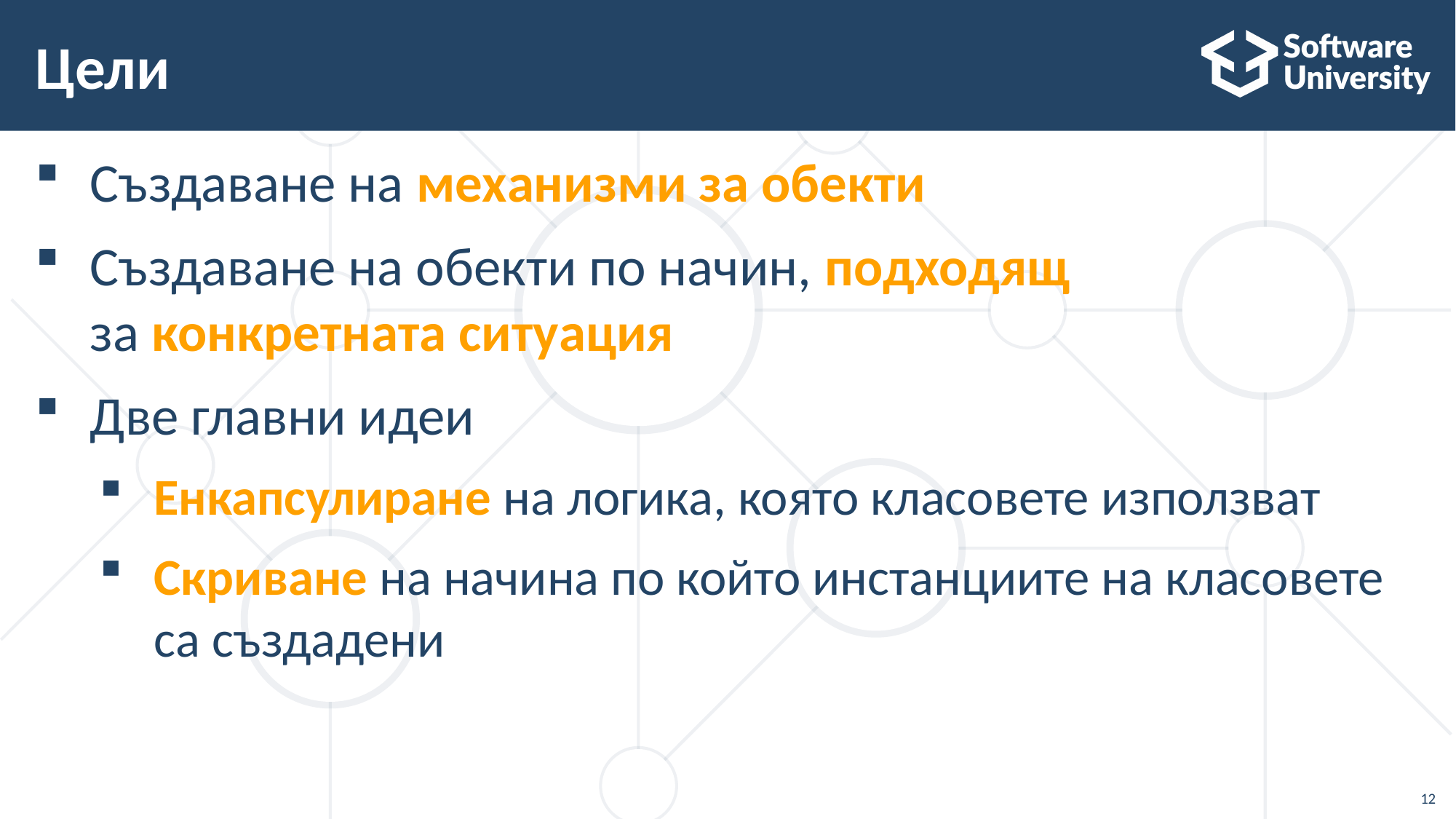

# Цели
Създаване на механизми за обекти
Създаване на обекти по начин, подходящ
за конкретната ситуация
Две главни идеи
Енкапсулиране на логика, която класовете използват
Скриване на начина по който инстанциите на класовете са създадени
12